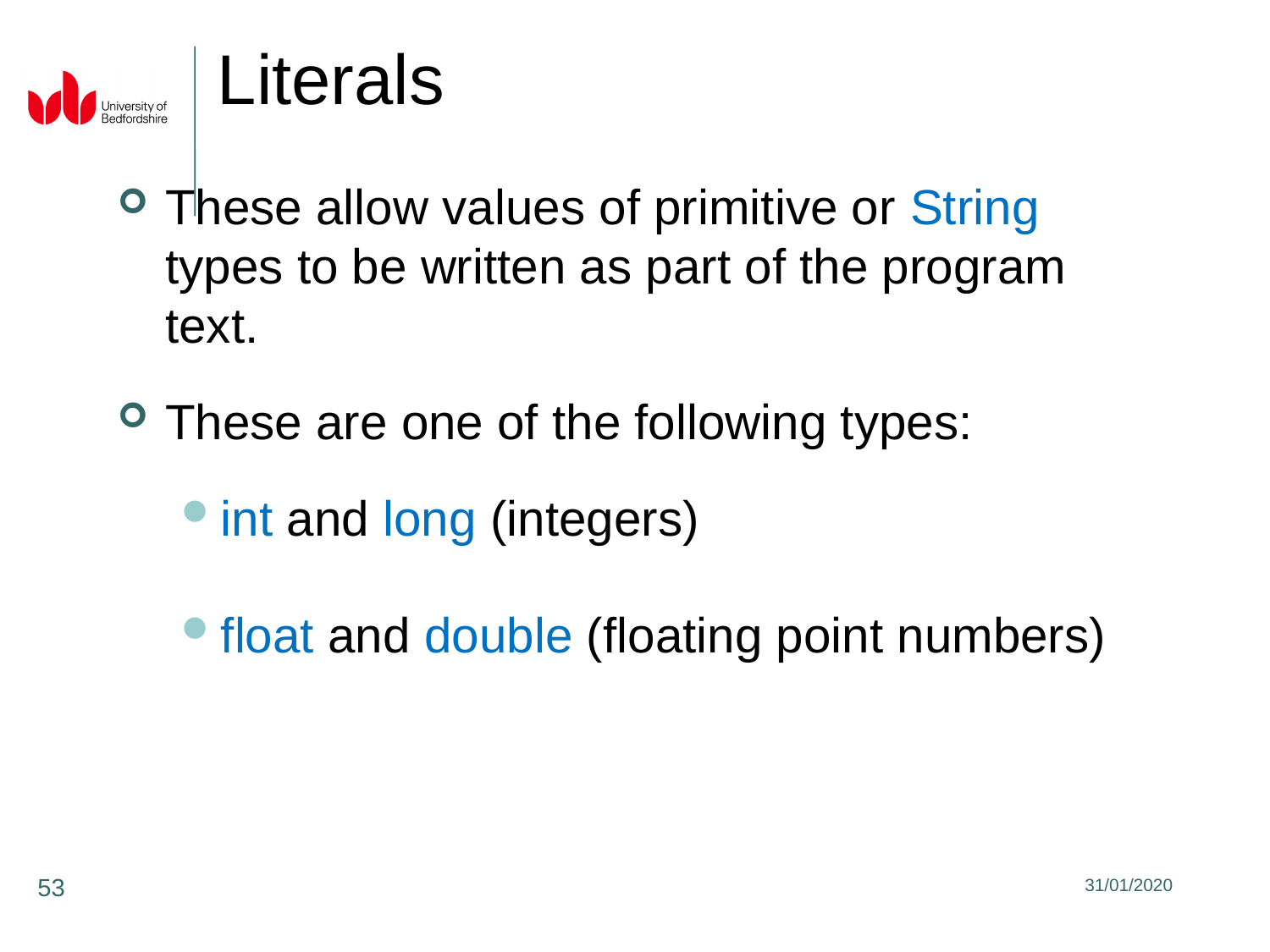

Literals
These allow values of primitive or String types to be written as part of the program text.

These are one of the following types:

int and long (integers)

float and double (floating point numbers)
53
31/01/2020